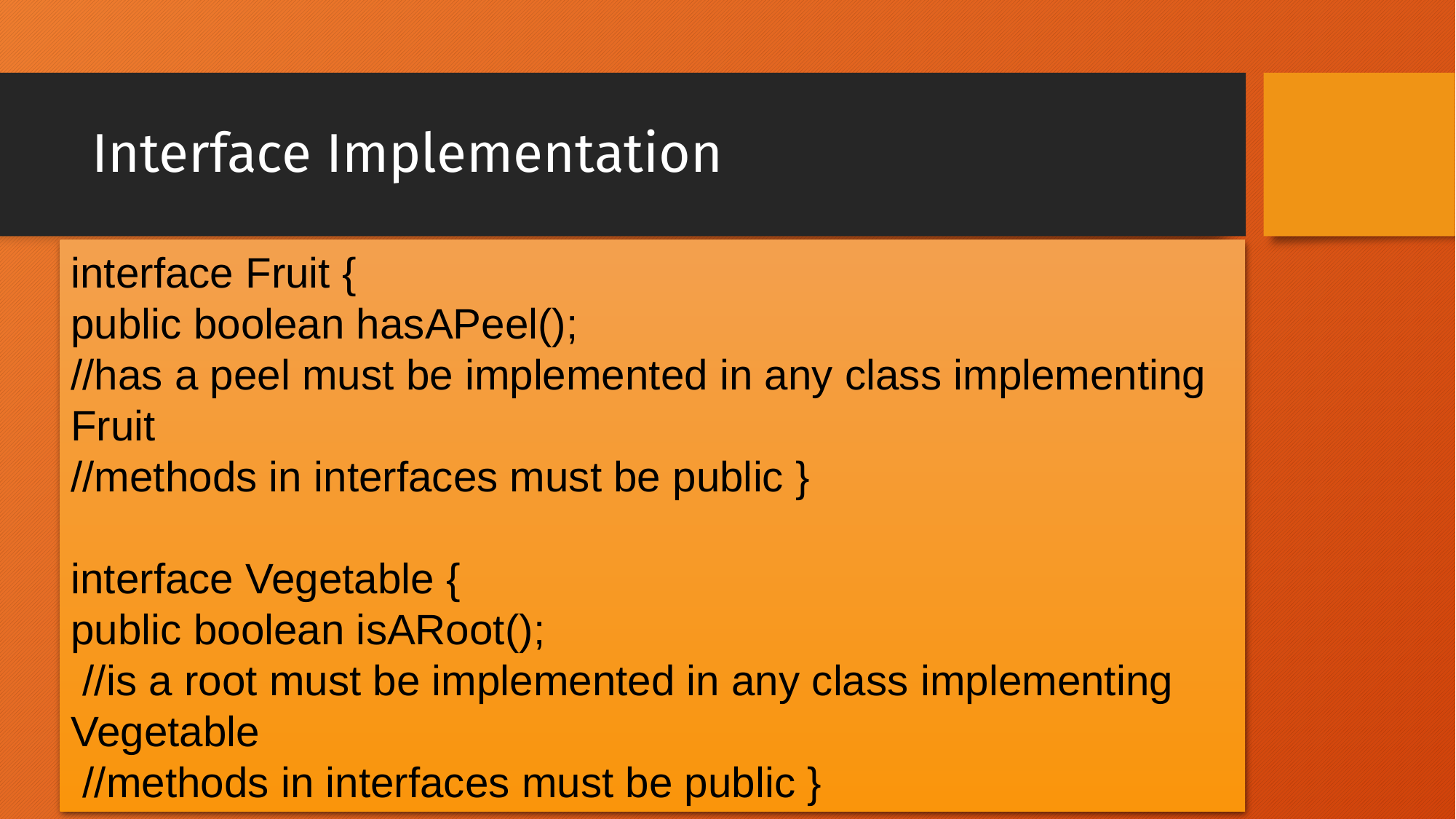

# Interface Implementation
interface Fruit {
public boolean hasAPeel();
//has a peel must be implemented in any class implementing Fruit
//methods in interfaces must be public }
interface Vegetable {
public boolean isARoot();
 //is a root must be implemented in any class implementing Vegetable
 //methods in interfaces must be public }